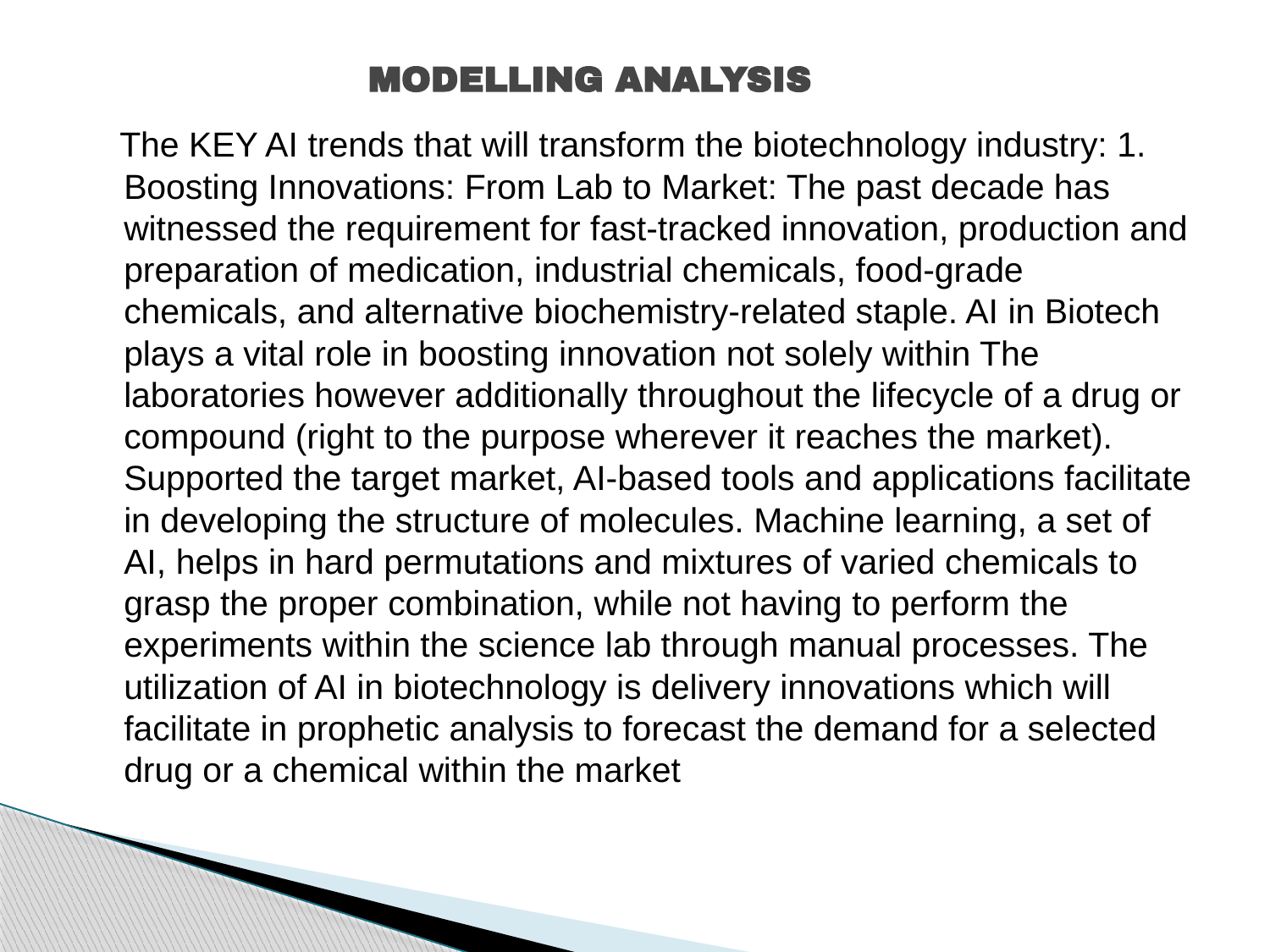

# MODELLING ANALYSIS
   The KEY AI trends that will transform the biotechnology industry: 1. Boosting Innovations: From Lab to Market: The past decade has witnessed the requirement for fast-tracked innovation, production and preparation of medication, industrial chemicals, food-grade chemicals, and alternative biochemistry-related staple. AI in Biotech plays a vital role in boosting innovation not solely within The laboratories however additionally throughout the lifecycle of a drug or compound (right to the purpose wherever it reaches the market). Supported the target market, AI-based tools and applications facilitate in developing the structure of molecules. Machine learning, a set of AI, helps in hard permutations and mixtures of varied chemicals to grasp the proper combination, while not having to perform the experiments within the science lab through manual processes. The utilization of AI in biotechnology is delivery innovations which will facilitate in prophetic analysis to forecast the demand for a selected drug or a chemical within the market